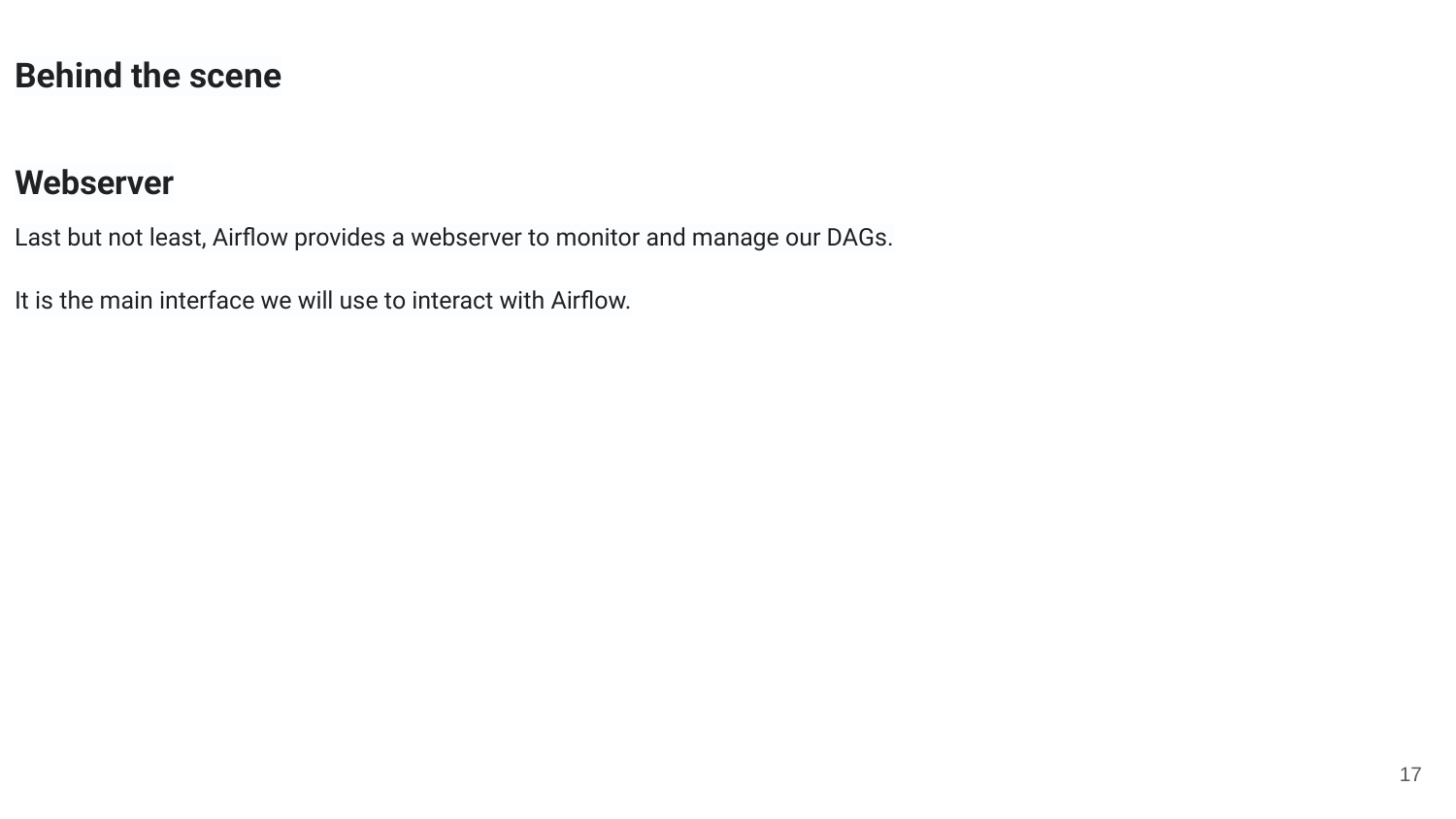

Behind the scene
Webserver
Last but not least, Airflow provides a webserver to monitor and manage our DAGs.
It is the main interface we will use to interact with Airflow.

17